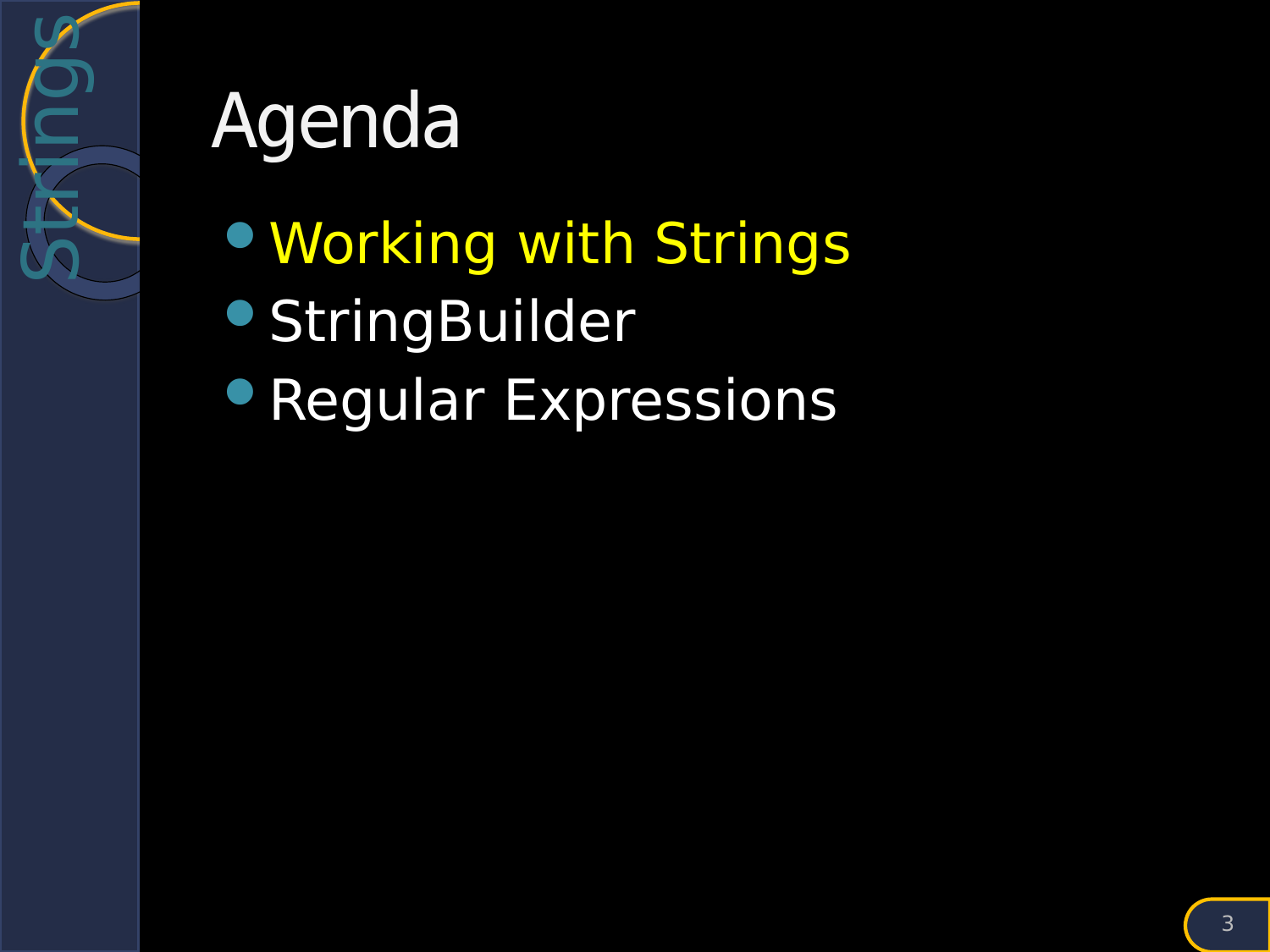

# Agenda
Working with Strings
StringBuilder
Regular Expressions
3